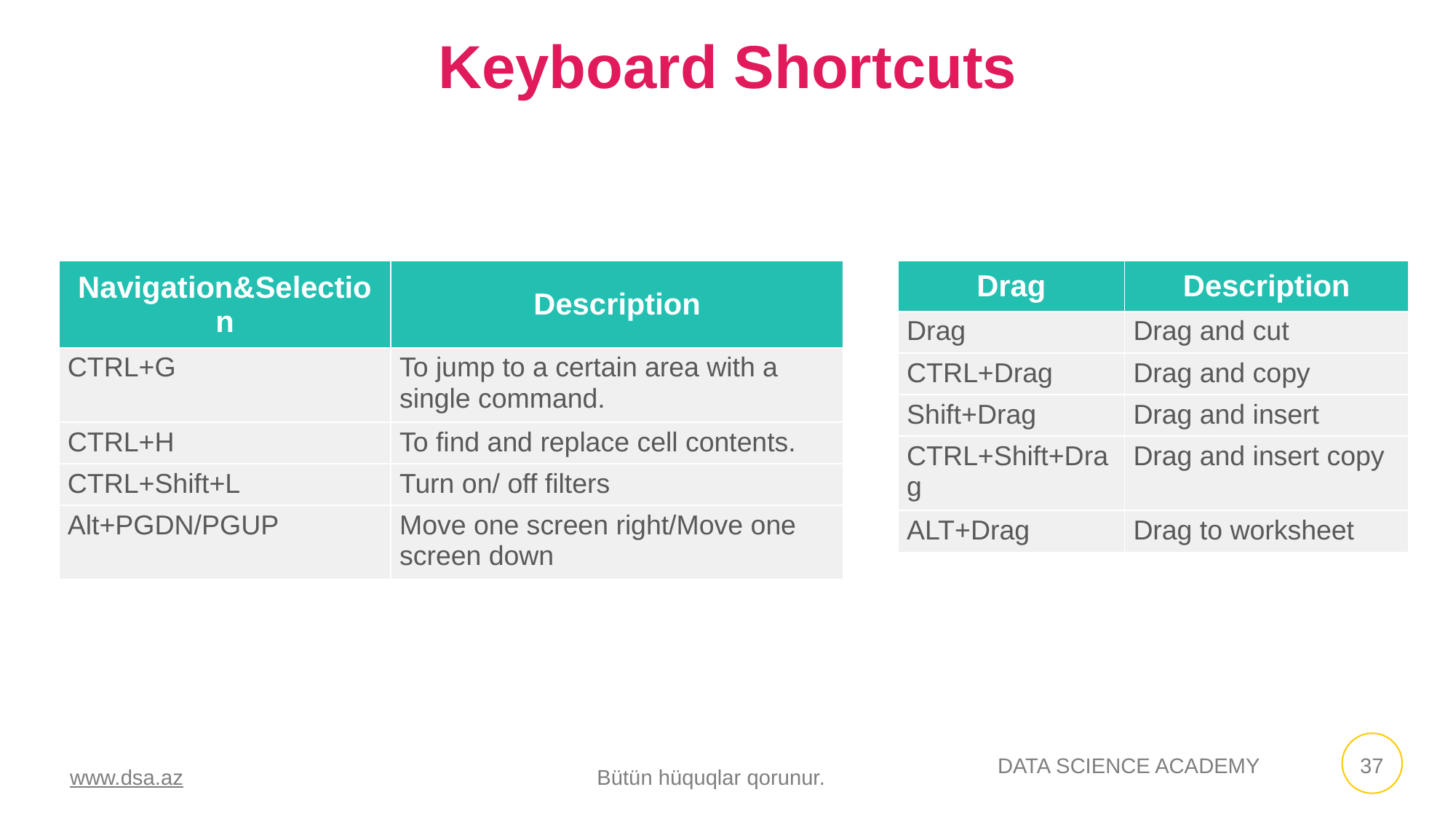

Keyboard Shortcuts
| Navigation&Selection | Description |
| --- | --- |
| CTRL+G | To jump to a certain area with a single command. |
| CTRL+H | To find and replace cell contents. |
| CTRL+Shift+L | Turn on/ off filters |
| Alt+PGDN/PGUP | Move one screen right/Move one screen down |
| Drag | Description |
| --- | --- |
| Drag | Drag and cut |
| CTRL+Drag | Drag and copy |
| Shift+Drag | Drag and insert |
| CTRL+Shift+Drag | Drag and insert copy |
| ALT+Drag | Drag to worksheet |

www.dsa.az                                                                     Bütün hüquqlar qorunur.
DATA SCIENCE ACADEMY
37